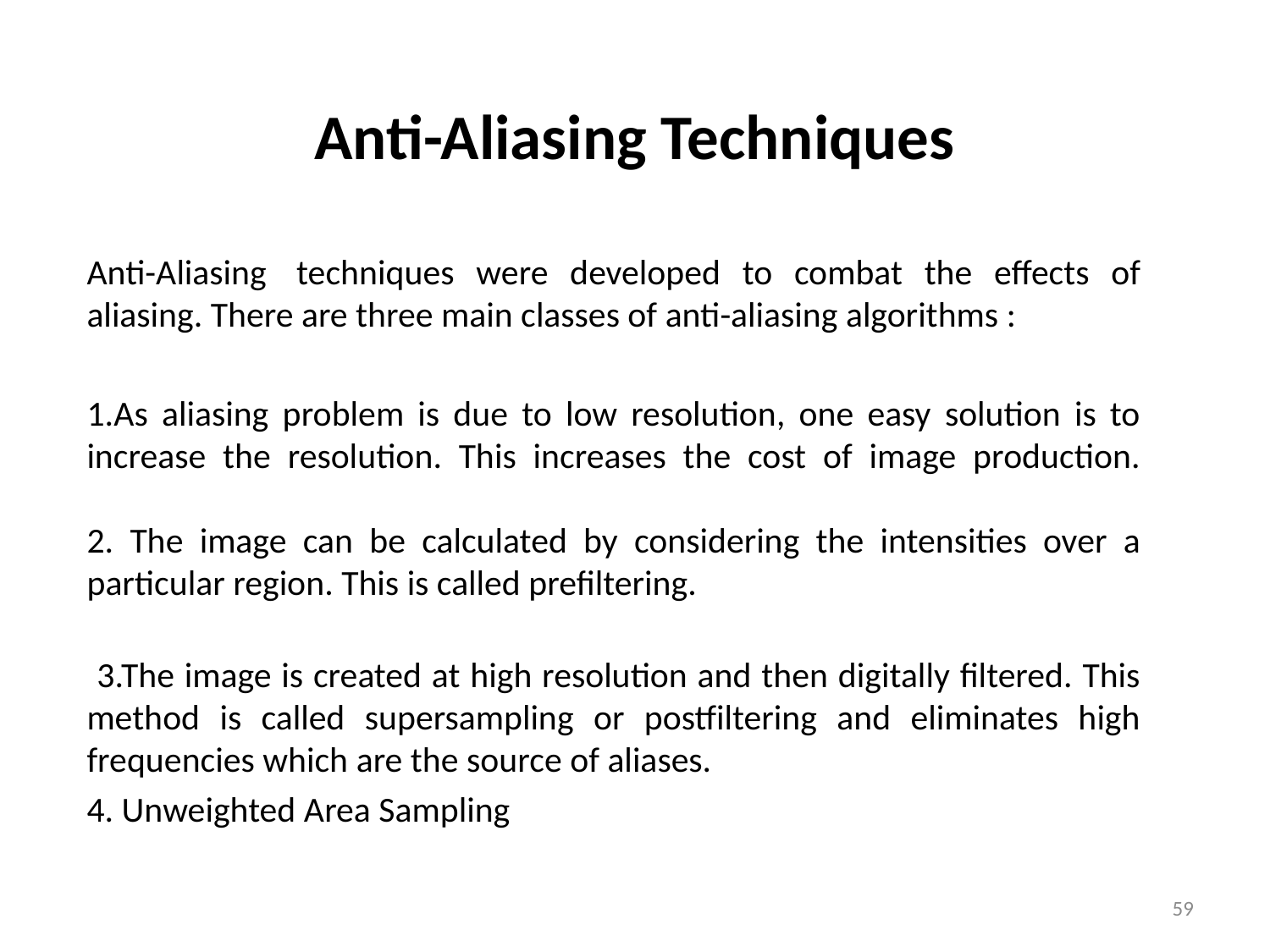

# Anti-Aliasing Techniques
Anti-Aliasing  techniques were developed to combat the effects of aliasing. There are three main classes of anti-aliasing algorithms :

1.As aliasing problem is due to low resolution, one easy solution is to increase the resolution. This increases the cost of image production.
2. The image can be calculated by considering the intensities over a particular region. This is called prefiltering.
 3.The image is created at high resolution and then digitally filtered. This method is called supersampling or postfiltering and eliminates high frequencies which are the source of aliases.
4. Unweighted Area Sampling
59